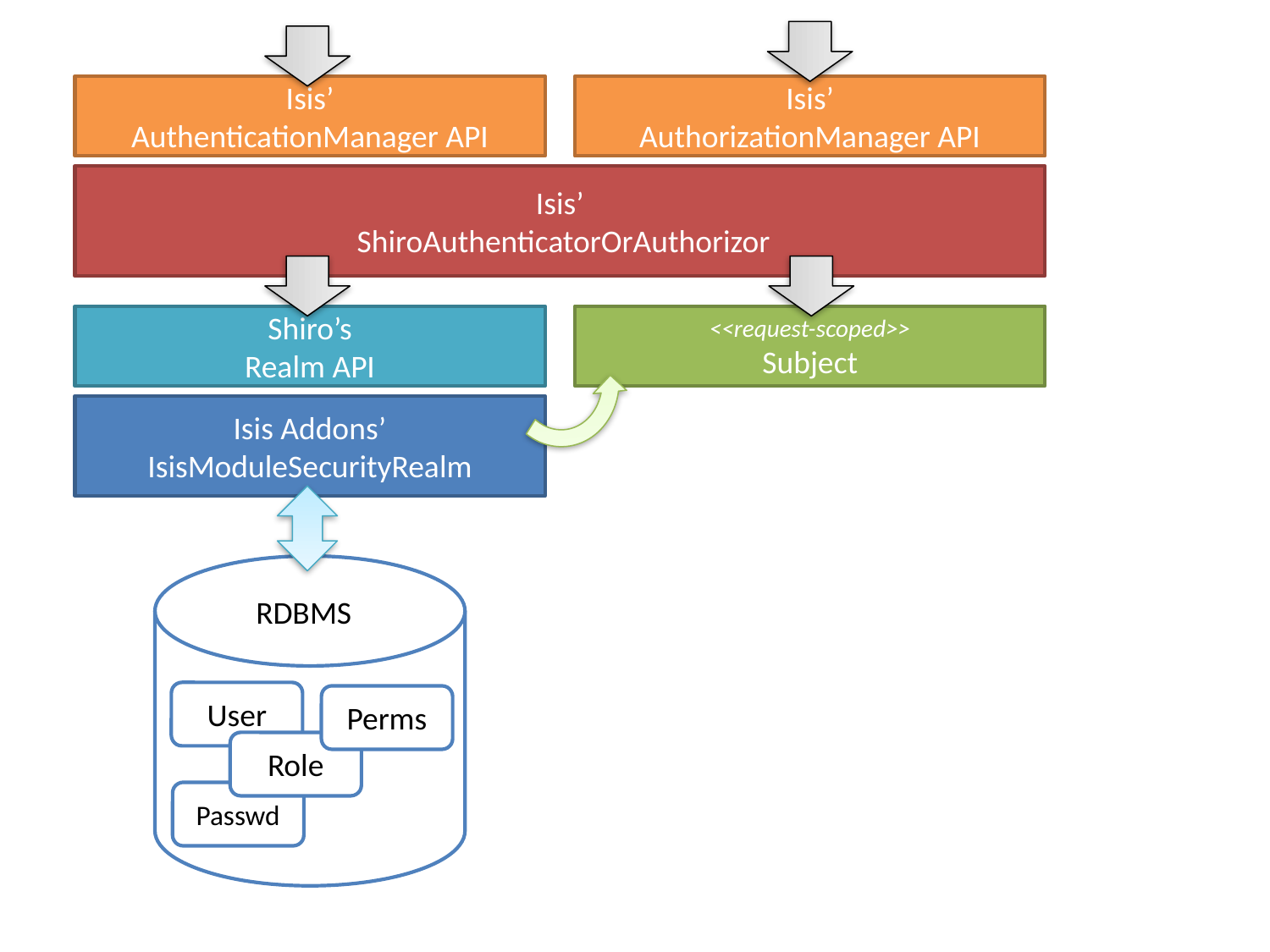

Isis’
AuthenticationManager API
Isis’
AuthorizationManager API
Isis’
 ShiroAuthenticatorOrAuthorizor

Shiro’s
Realm API
<<request-scoped>>
Subject
Isis Addons’ IsisModuleSecurityRealm

RDBMS
User
Perms
Role
Passwd